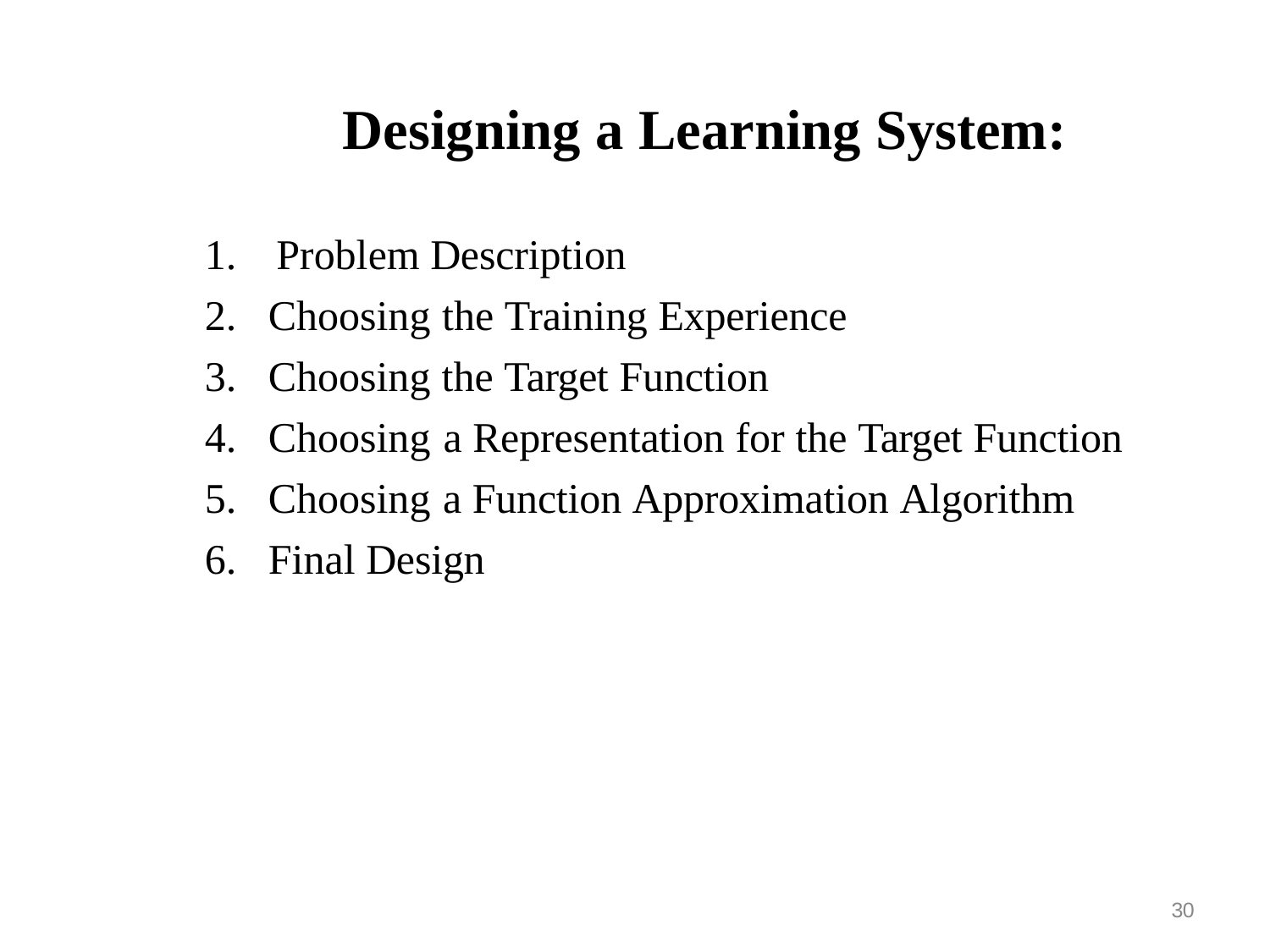

# Designing a Learning System:
Problem Description
Choosing the Training Experience
Choosing the Target Function
Choosing a Representation for the Target Function
Choosing a Function Approximation Algorithm
Final Design
30